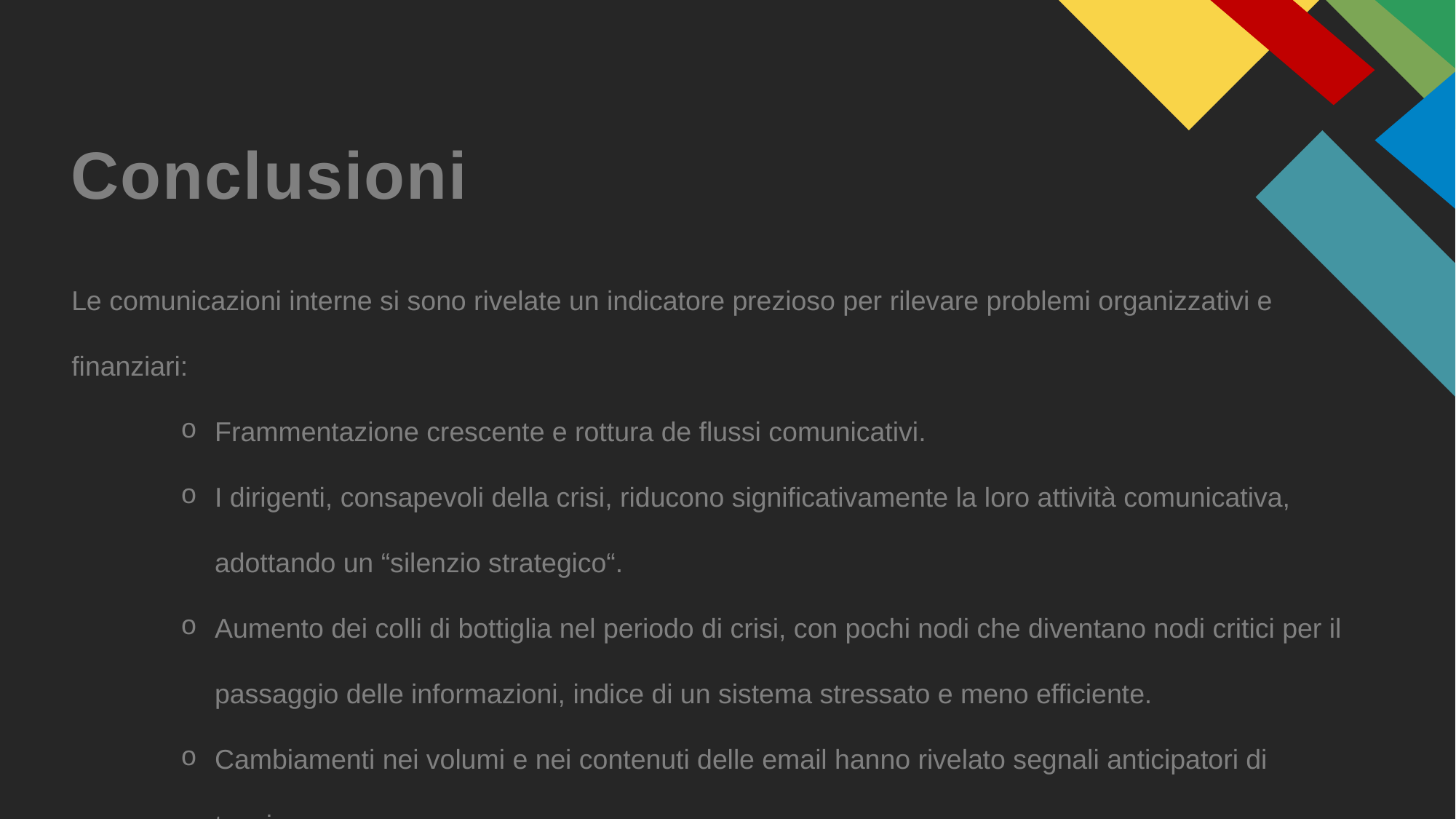

# Conclusioni
Le comunicazioni interne si sono rivelate un indicatore prezioso per rilevare problemi organizzativi e finanziari:
Frammentazione crescente e rottura de flussi comunicativi.
I dirigenti, consapevoli della crisi, riducono significativamente la loro attività comunicativa, adottando un “silenzio strategico“.
Aumento dei colli di bottiglia nel periodo di crisi, con pochi nodi che diventano nodi critici per il passaggio delle informazioni, indice di un sistema stressato e meno efficiente.
Cambiamenti nei volumi e nei contenuti delle email hanno rivelato segnali anticipatori di tensione.